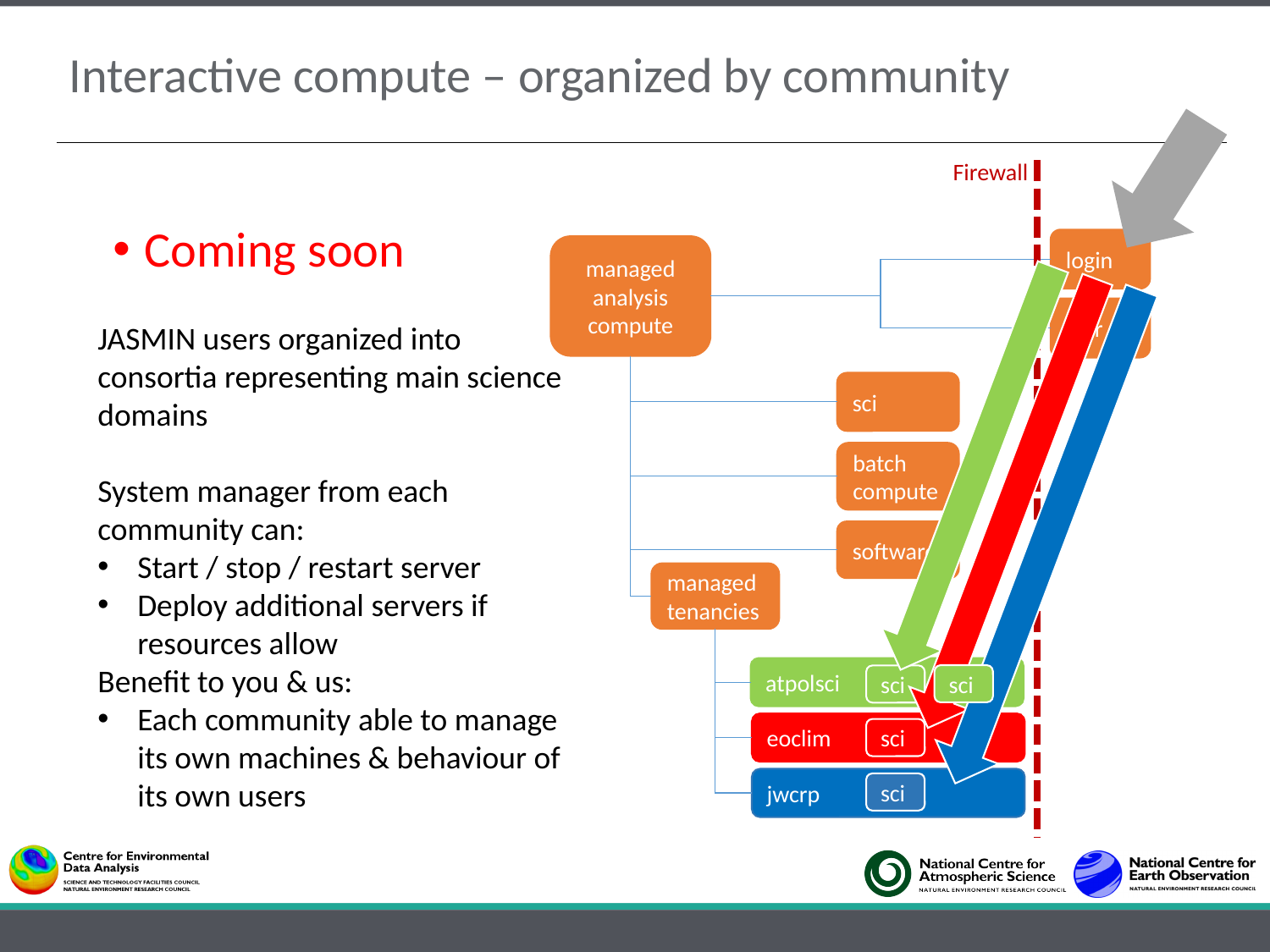

# Interactive compute – organized by community

Firewall
Coming soon

login
managed analysis compute

xfer
JASMIN users organized into consortia representing main science domains

System manager from each community can:
Start / stop / restart server
Deploy additional servers if resources allow
Benefit to you & us:
Each community able to manage its own machines & behaviour of its own users

sci
batch compute
software
managed tenancies
atpolsci
sci
sci
eoclim
sci
jwcrp
sci